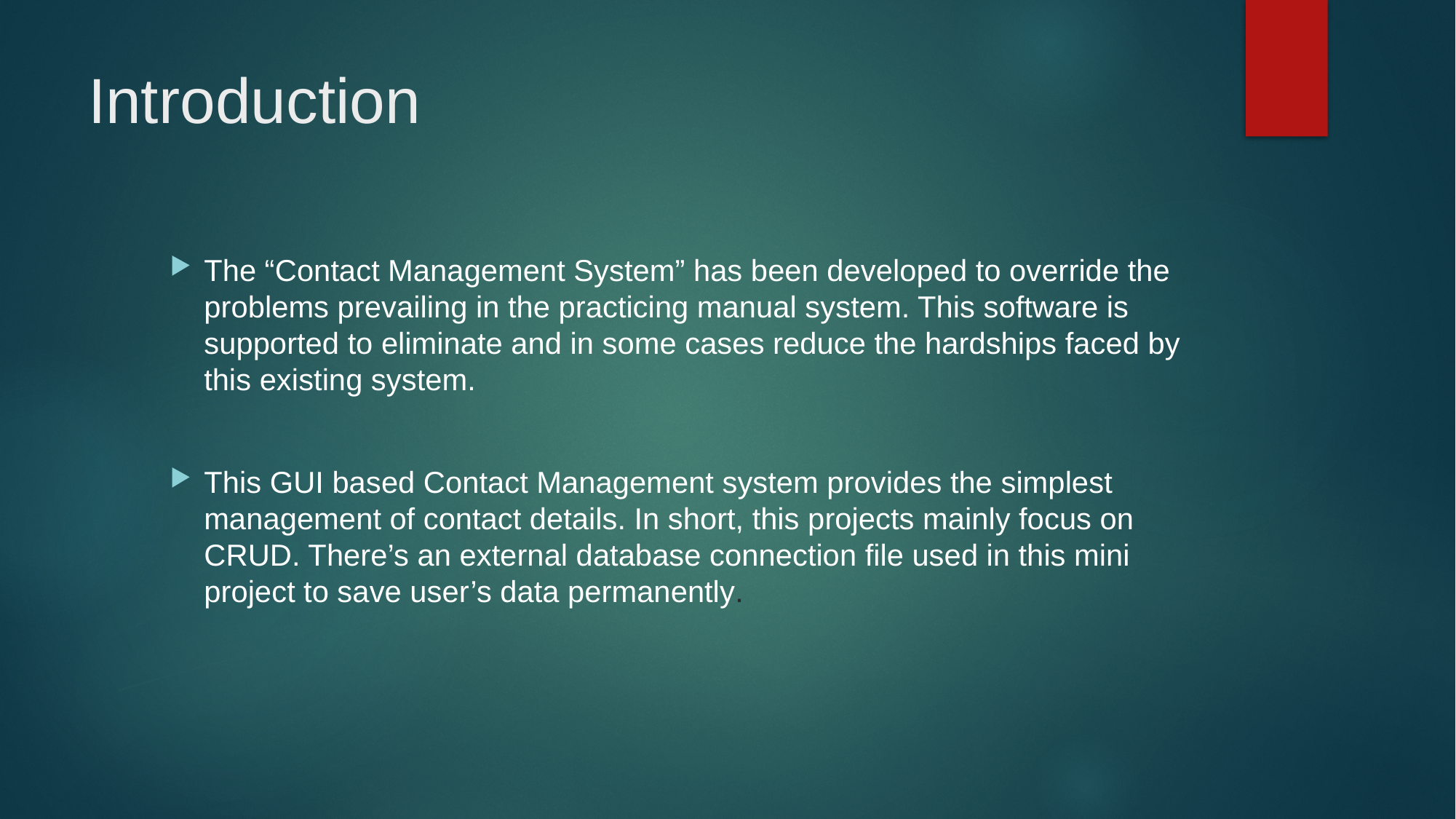

# Introduction
The “Contact Management System” has been developed to override the problems prevailing in the practicing manual system. This software is supported to eliminate and in some cases reduce the hardships faced by this existing system.

This GUI based Contact Management system provides the simplest management of contact details. In short, this projects mainly focus on CRUD. There’s an external database connection file used in this mini project to save user’s data permanently.